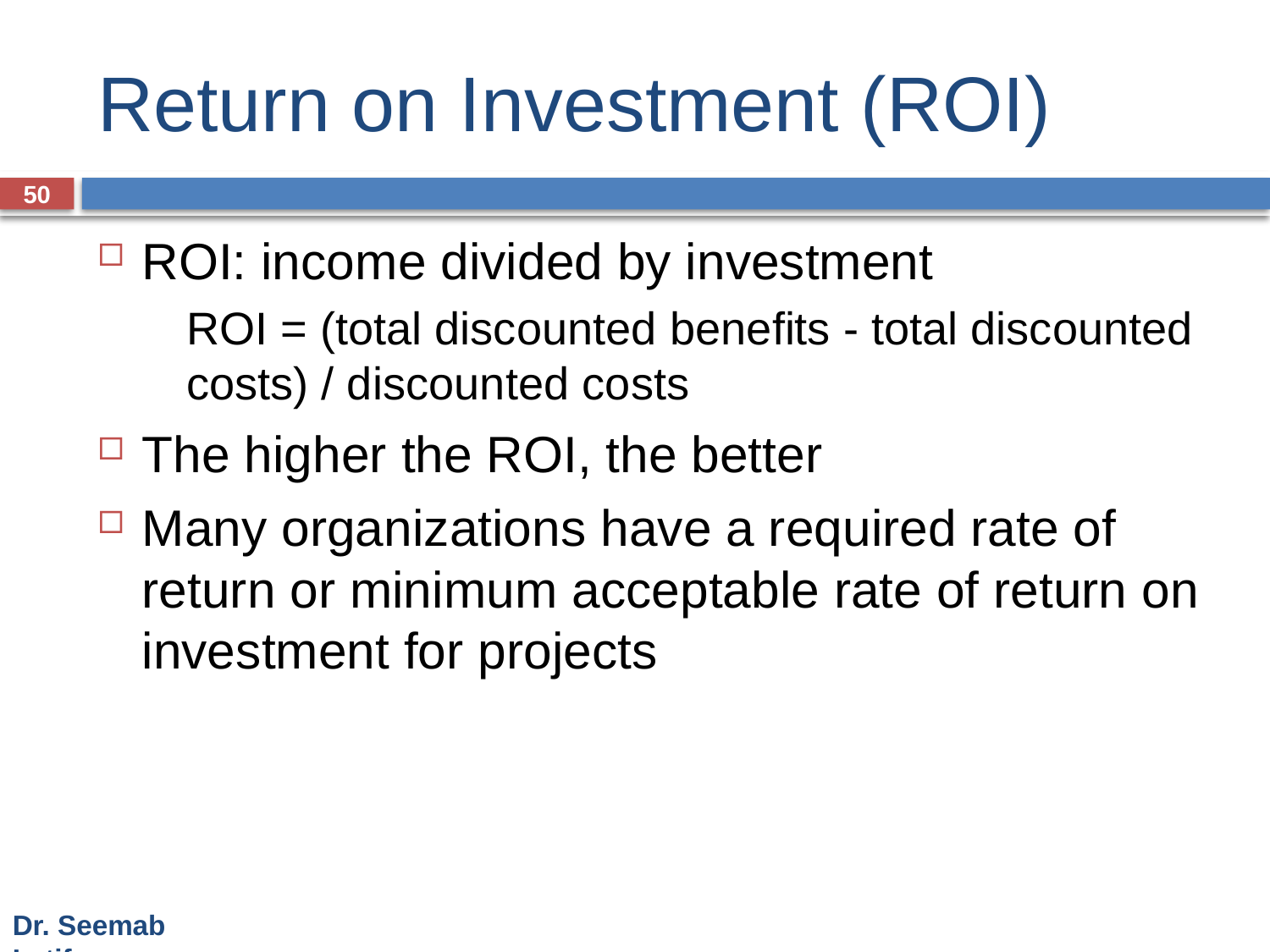

# Return on Investment (ROI)
50
ROI: income divided by investment
   ROI = (total discounted benefits - total discounted costs) / discounted costs
The higher the ROI, the better
Many organizations have a required rate of return or minimum acceptable rate of return on investment for projects